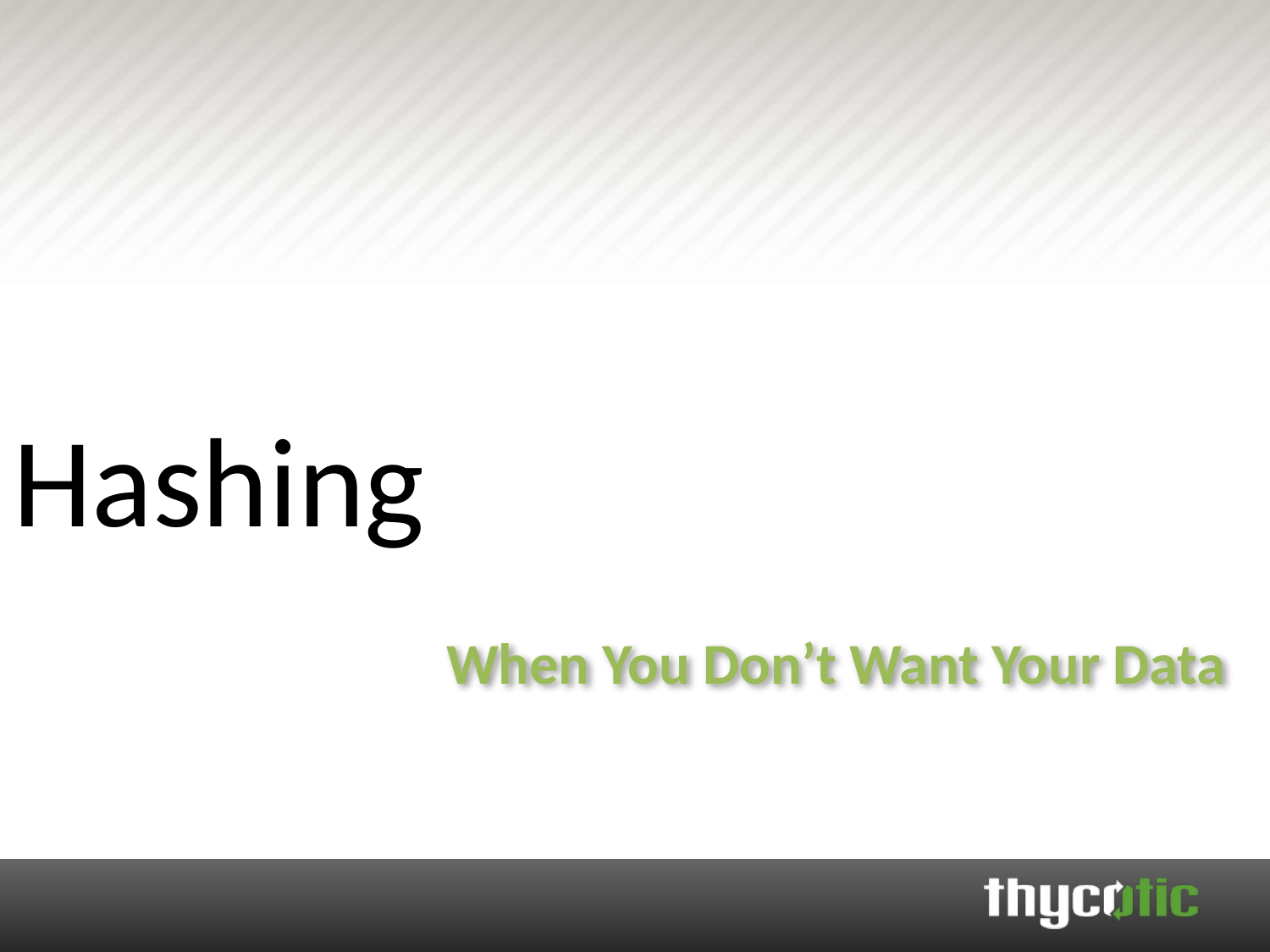

Hashing
# When You Don’t Want Your Data